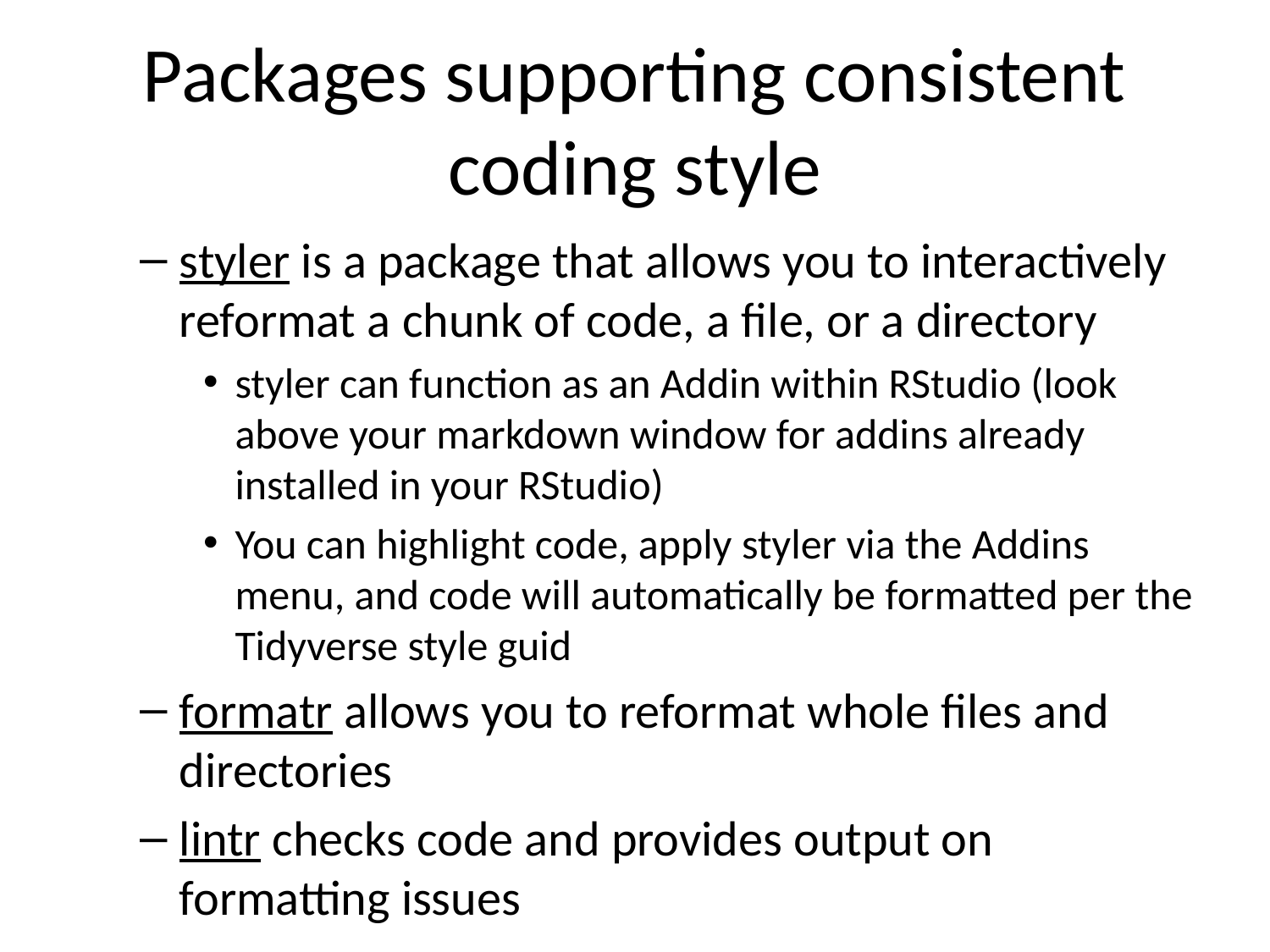

# Packages supporting consistent coding style
styler is a package that allows you to interactively reformat a chunk of code, a file, or a directory
styler can function as an Addin within RStudio (look above your markdown window for addins already installed in your RStudio)
You can highlight code, apply styler via the Addins menu, and code will automatically be formatted per the Tidyverse style guid
formatr allows you to reformat whole files and directories
lintr checks code and provides output on formatting issues